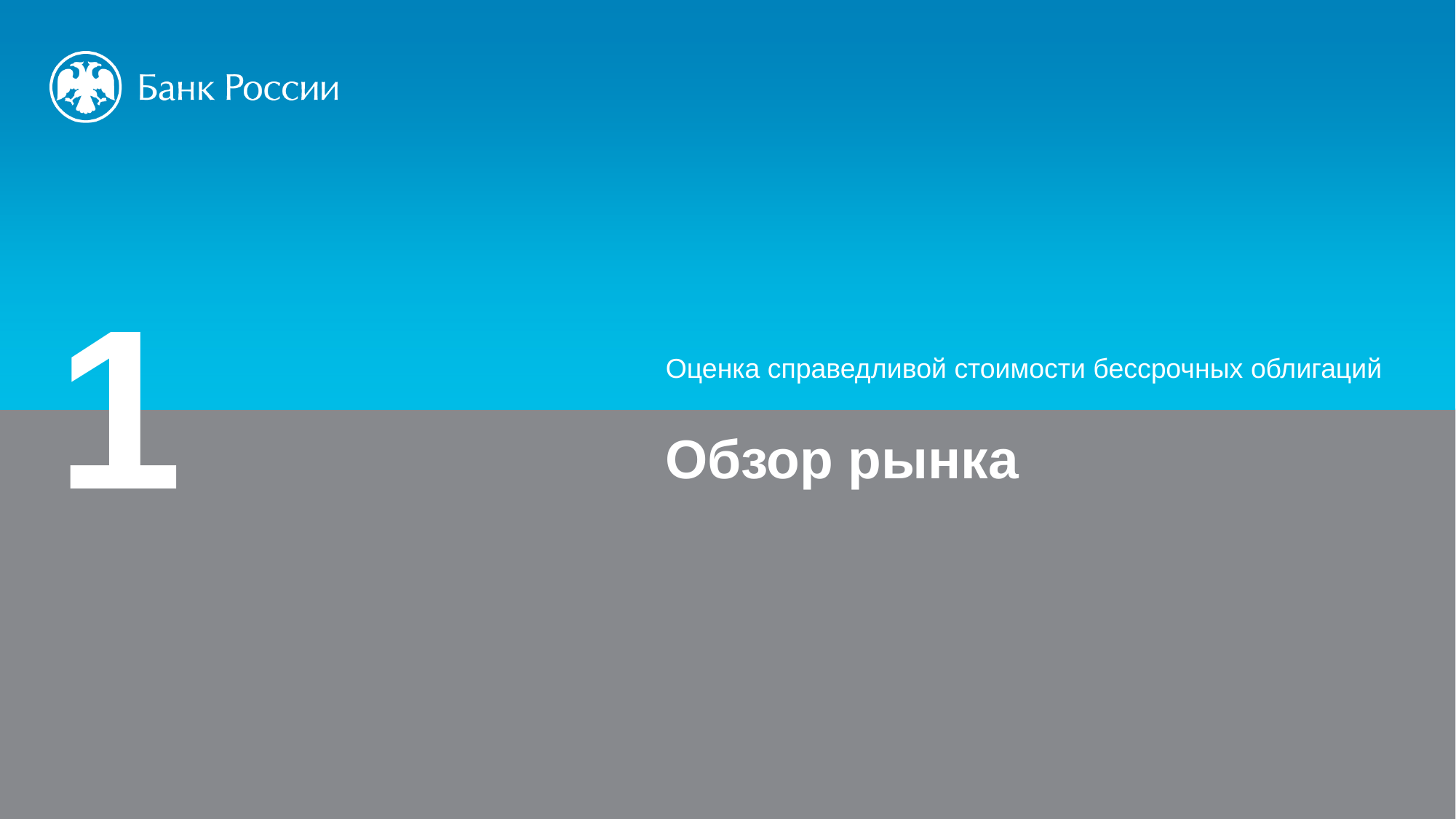

# 1
Оценка справедливой стоимости бессрочных облигаций
Обзор рынка